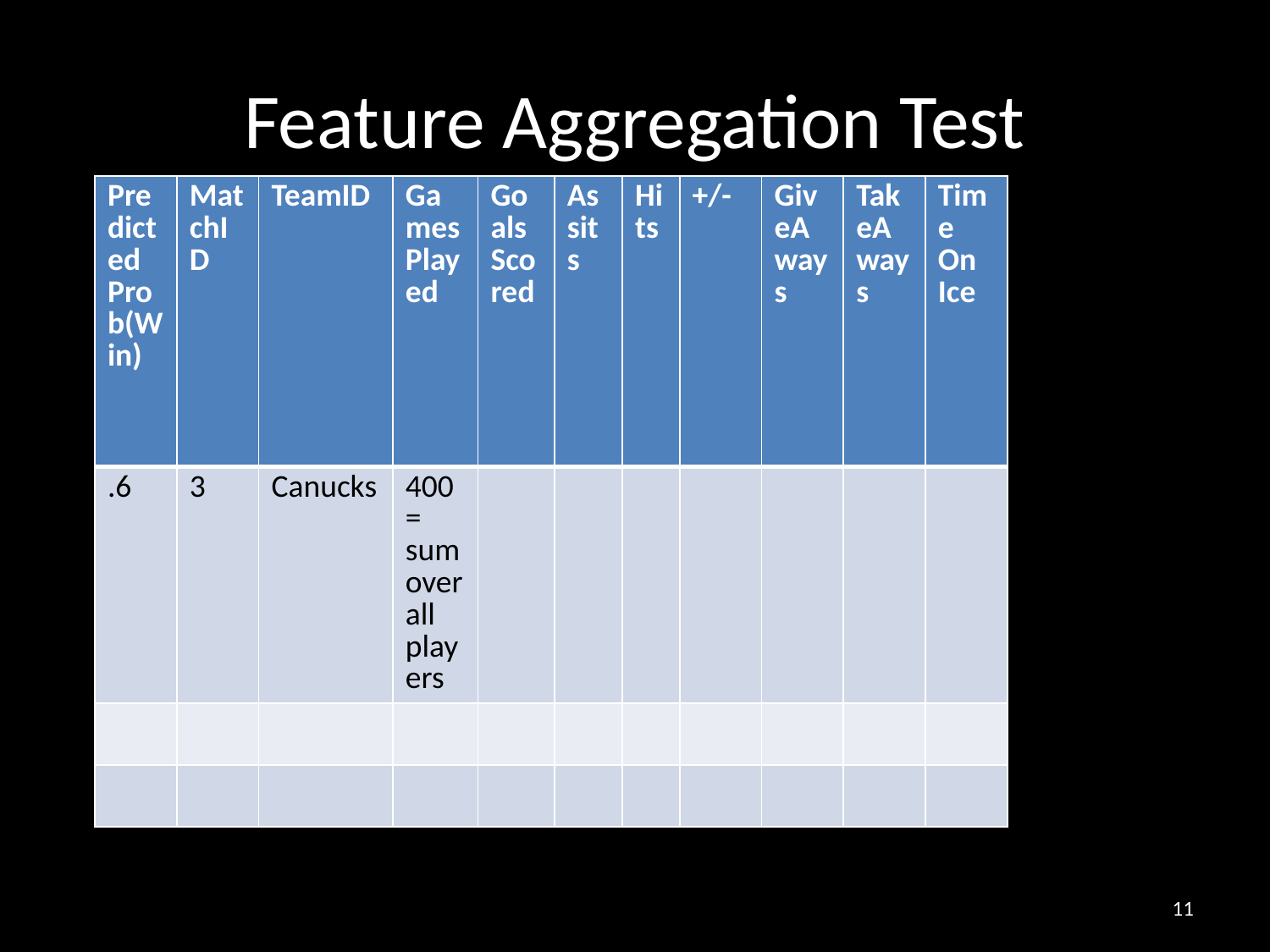

# Feature Aggregation Test
| Predicted Prob(Win) | MatchID | TeamID | Games Played | Goals Scored | Assits | Hits | +/- | GiveAways | TakeAways | Time On Ice |
| --- | --- | --- | --- | --- | --- | --- | --- | --- | --- | --- |
| .6 | 3 | Canucks | 400 = sum over all players |  |  |  |  |  |  |  |
|  |  |  |  |  |  |  |  |  |  |  |
|  |  |  |  |  |  |  |  |  |  |  |
11